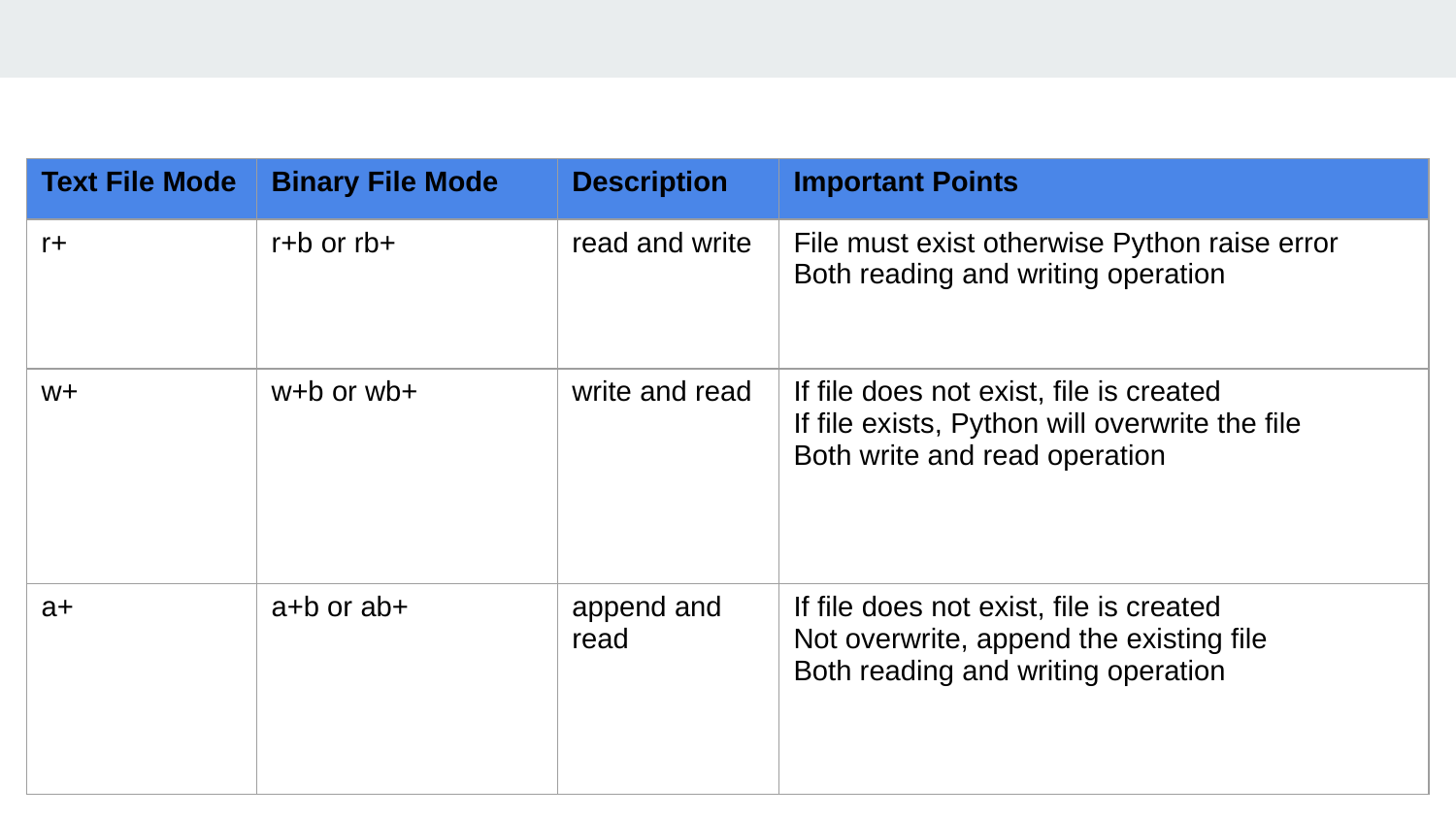

| Text File Mode | Binary File Mode | Description | Important Points |
| --- | --- | --- | --- |
| r+ | r+b or rb+ | read and write | File must exist otherwise Python raise error Both reading and writing operation |
| w+ | w+b or wb+ | write and read | If file does not exist, file is created If file exists, Python will overwrite the file Both write and read operation |
| a+ | a+b or ab+ | append and read | If file does not exist, file is created Not overwrite, append the existing file Both reading and writing operation |